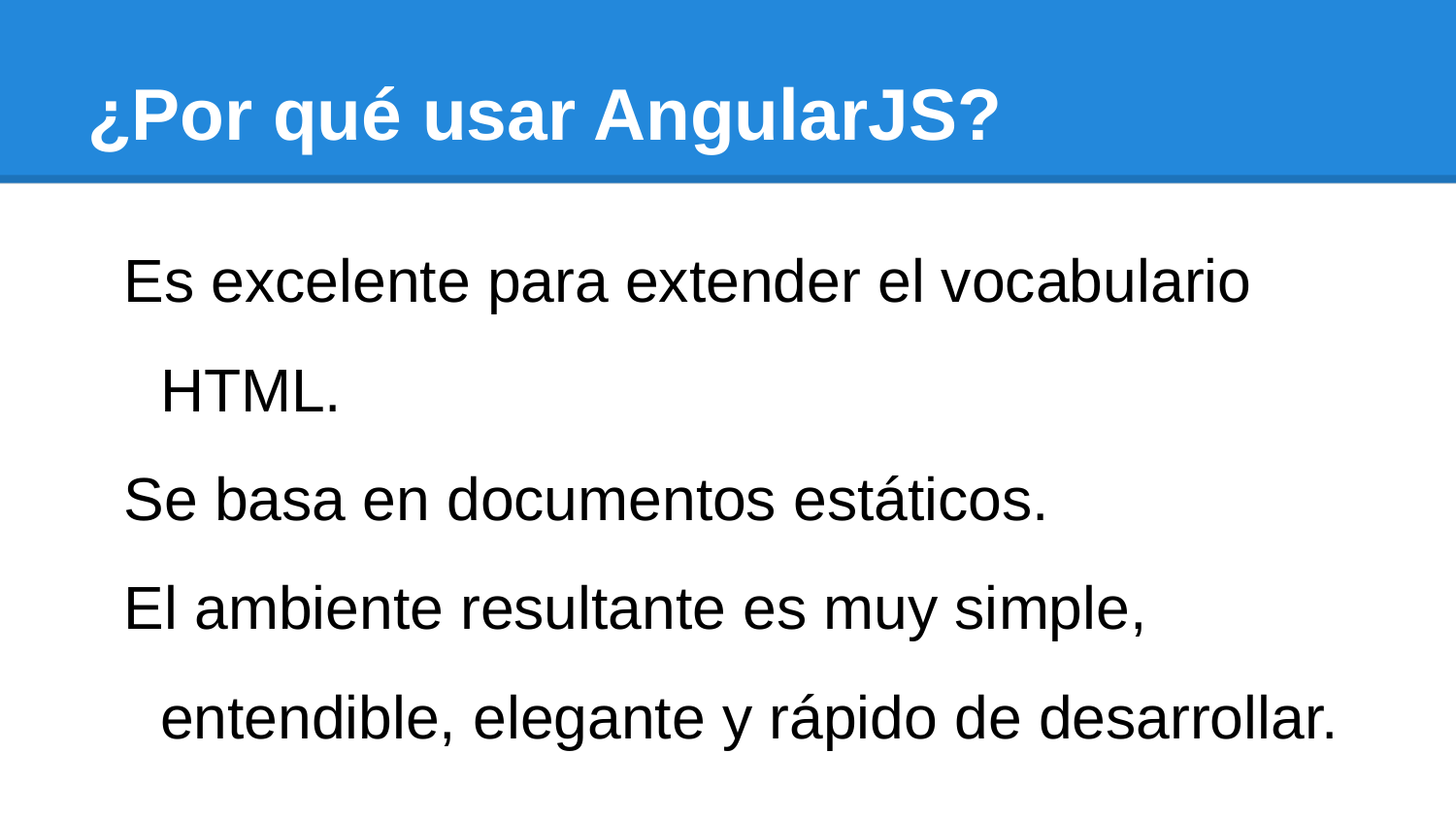

# ¿Por qué usar AngularJS?
Es excelente para extender el vocabulario HTML.
Se basa en documentos estáticos.
El ambiente resultante es muy simple, entendible, elegante y rápido de desarrollar.